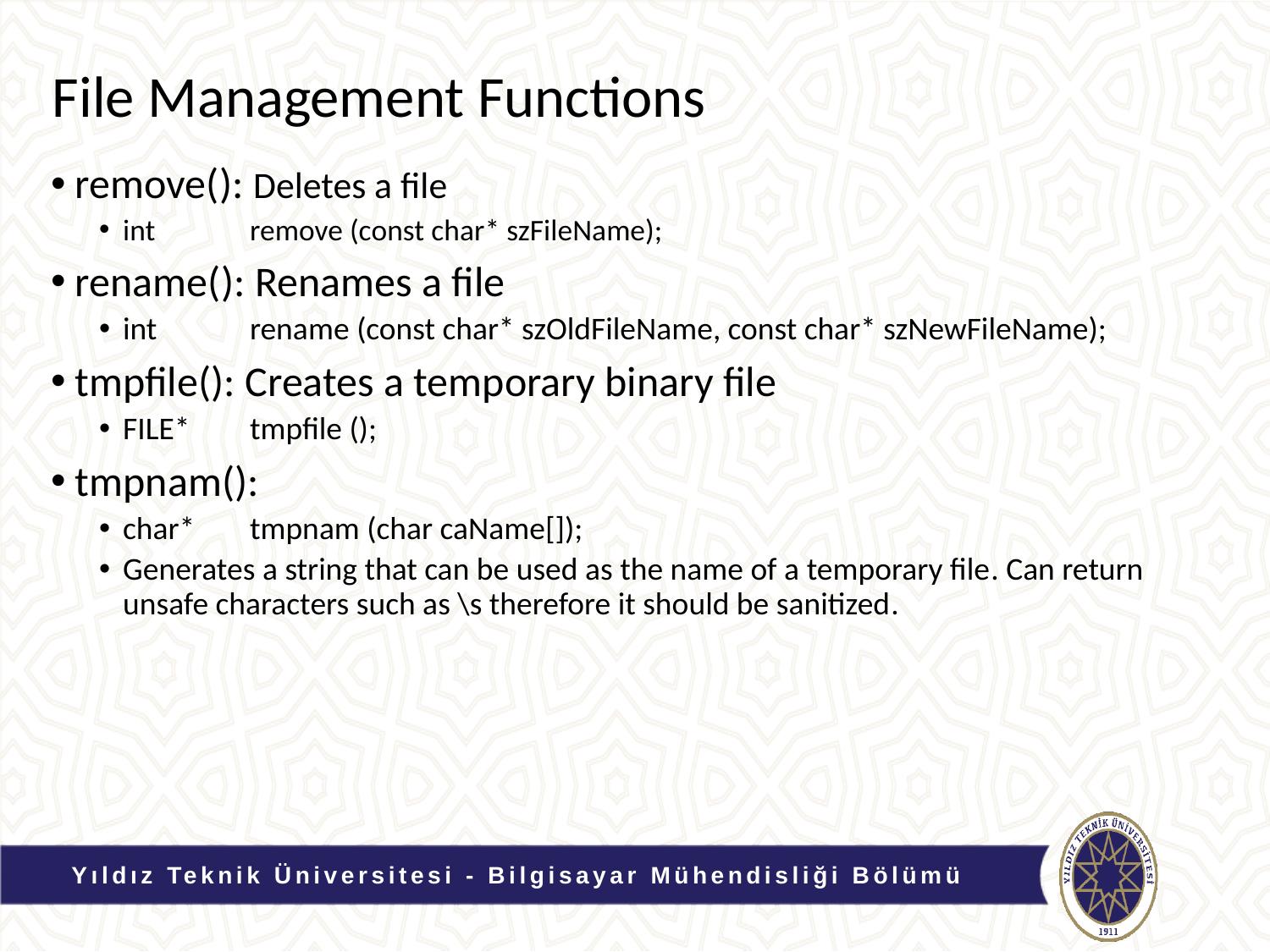

# File Management Functions
remove(): Deletes a file
int	remove (const char* szFileName);
rename(): Renames a file
int	rename (const char* szOldFileName, const char* szNewFileName);
tmpfile(): Creates a temporary binary file
FILE*	tmpfile ();
tmpnam():
char*	tmpnam (char caName[]);
Generates a string that can be used as the name of a temporary file. Can return unsafe characters such as \s therefore it should be sanitized.
Yıldız Teknik Üniversitesi - Bilgisayar Mühendisliği Bölümü